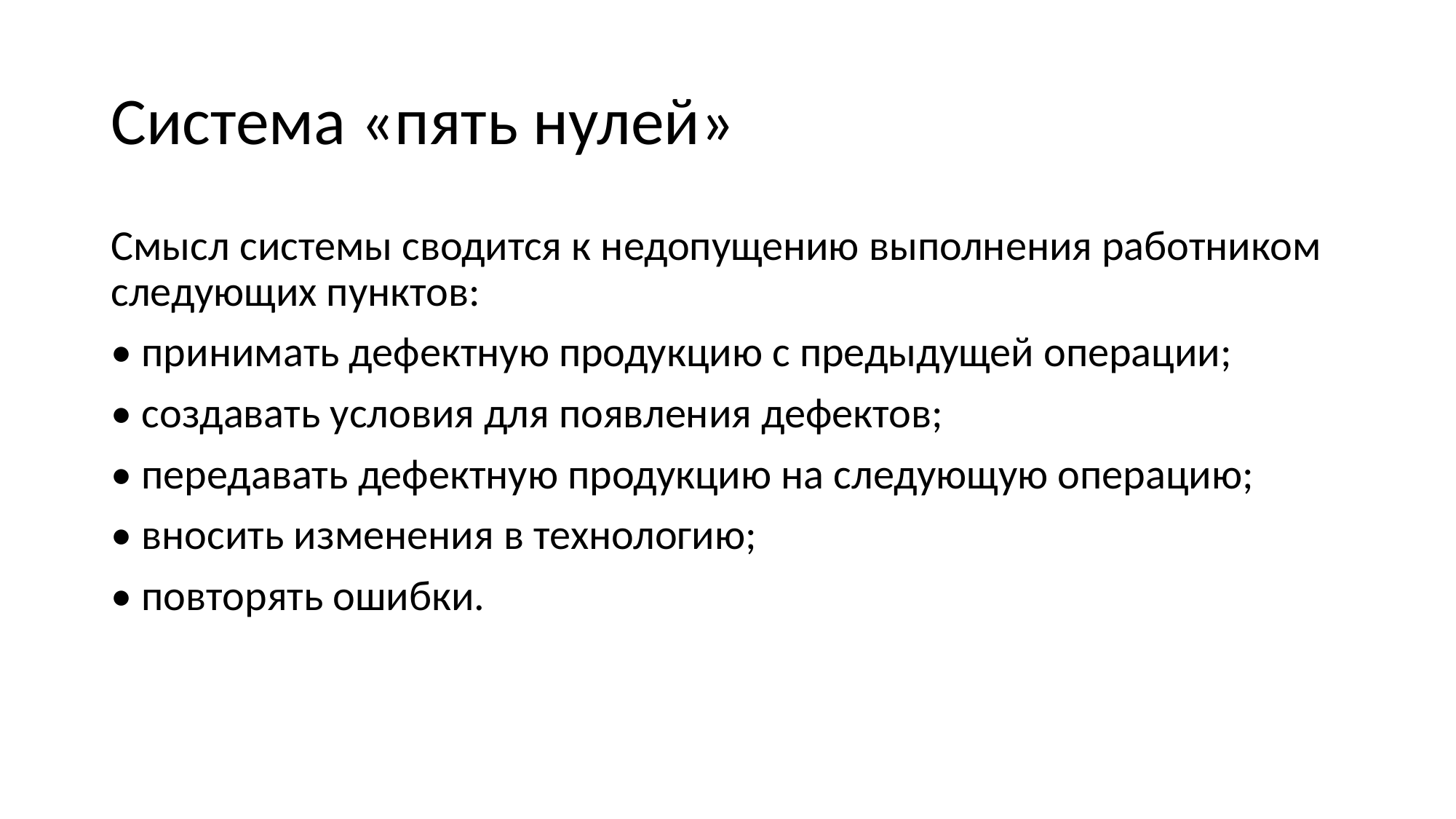

# Система «пять нулей»
Смысл системы сводится к недопущению выполнения работником следующих пунктов:
• принимать дефектную продукцию с предыдущей операции;
• создавать условия для появления дефектов;
• передавать дефектную продукцию на следующую операцию;
• вносить изменения в технологию;
• повторять ошибки.